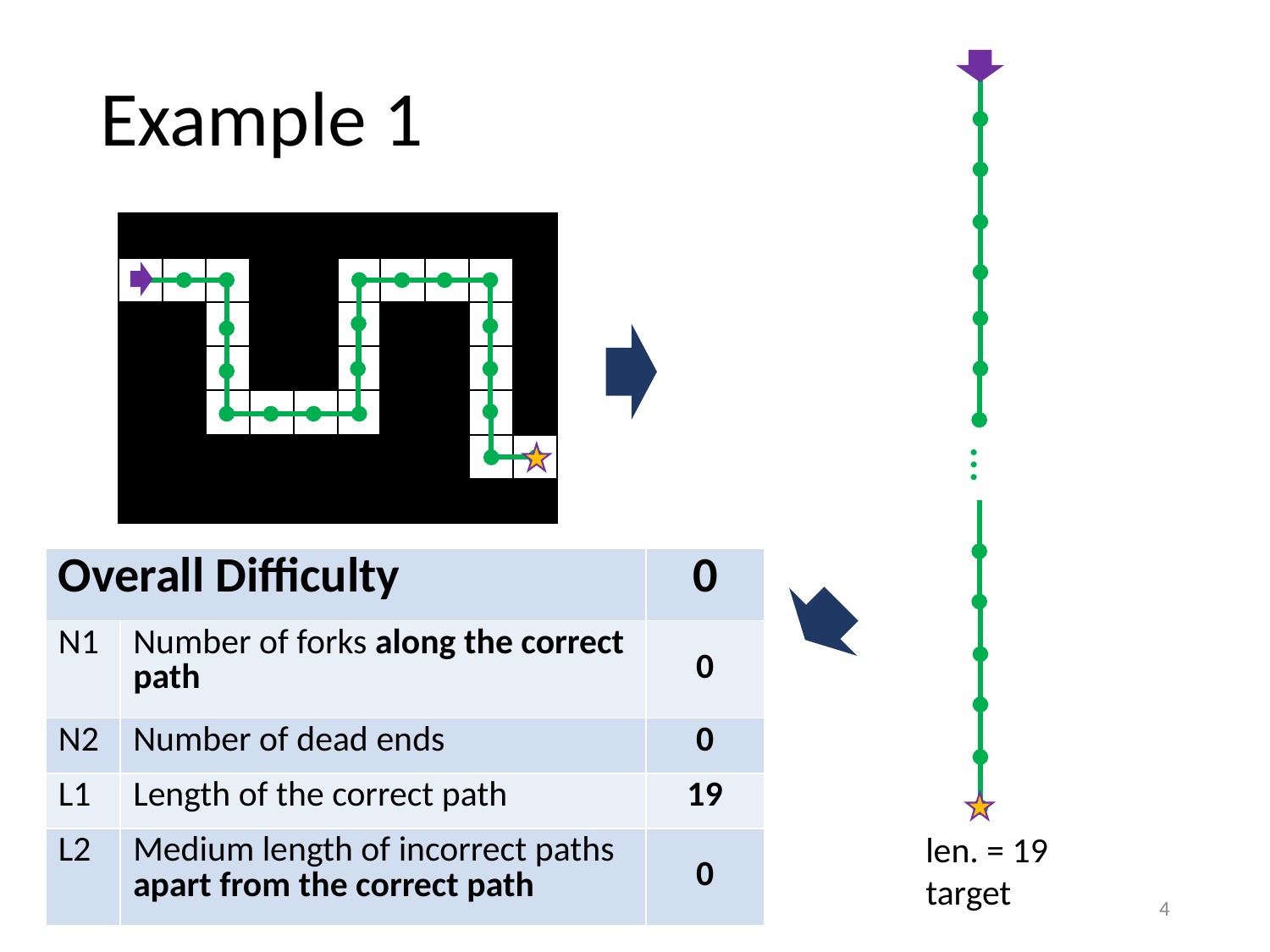

# Example 1

…

| Overall Difficulty |  | 0 |
| --- | --- | --- |
| N1 | Number of forks along the correct path | 0 |
| N2 | Number of dead ends | 0 |
| L1 | Length of the correct path | 19 |
| L2 | Medium length of incorrect paths apart from the correct path | 0 |

len. = 19
target
4